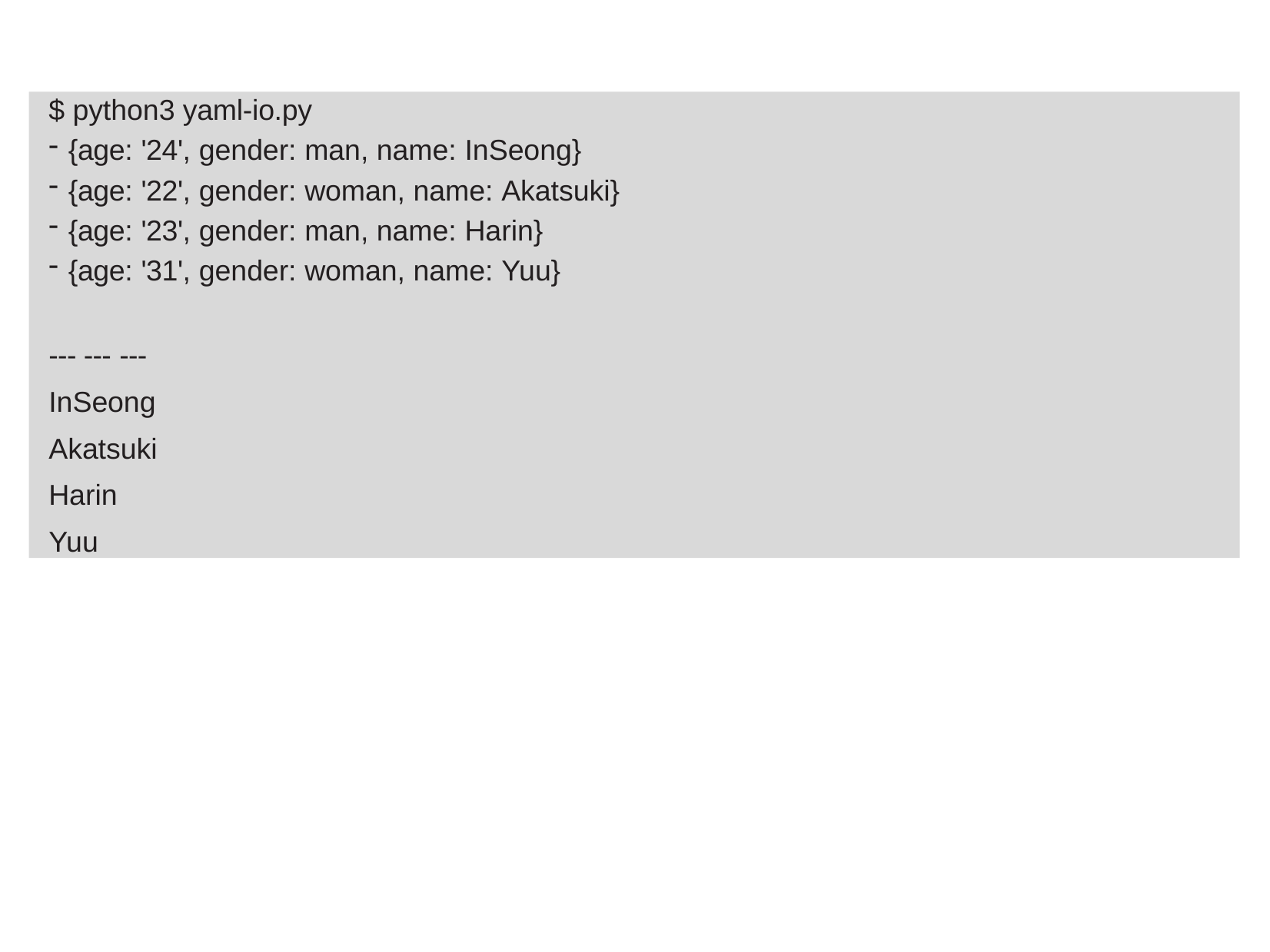

$ python3 yaml-io.py
 {age: '24', gender: man, name: InSeong}
 {age: '22', gender: woman, name: Akatsuki}
 {age: '23', gender: man, name: Harin}
 {age: '31', gender: woman, name: Yuu}

--- --- ---
InSeong
Akatsuki
Harin
Yuu